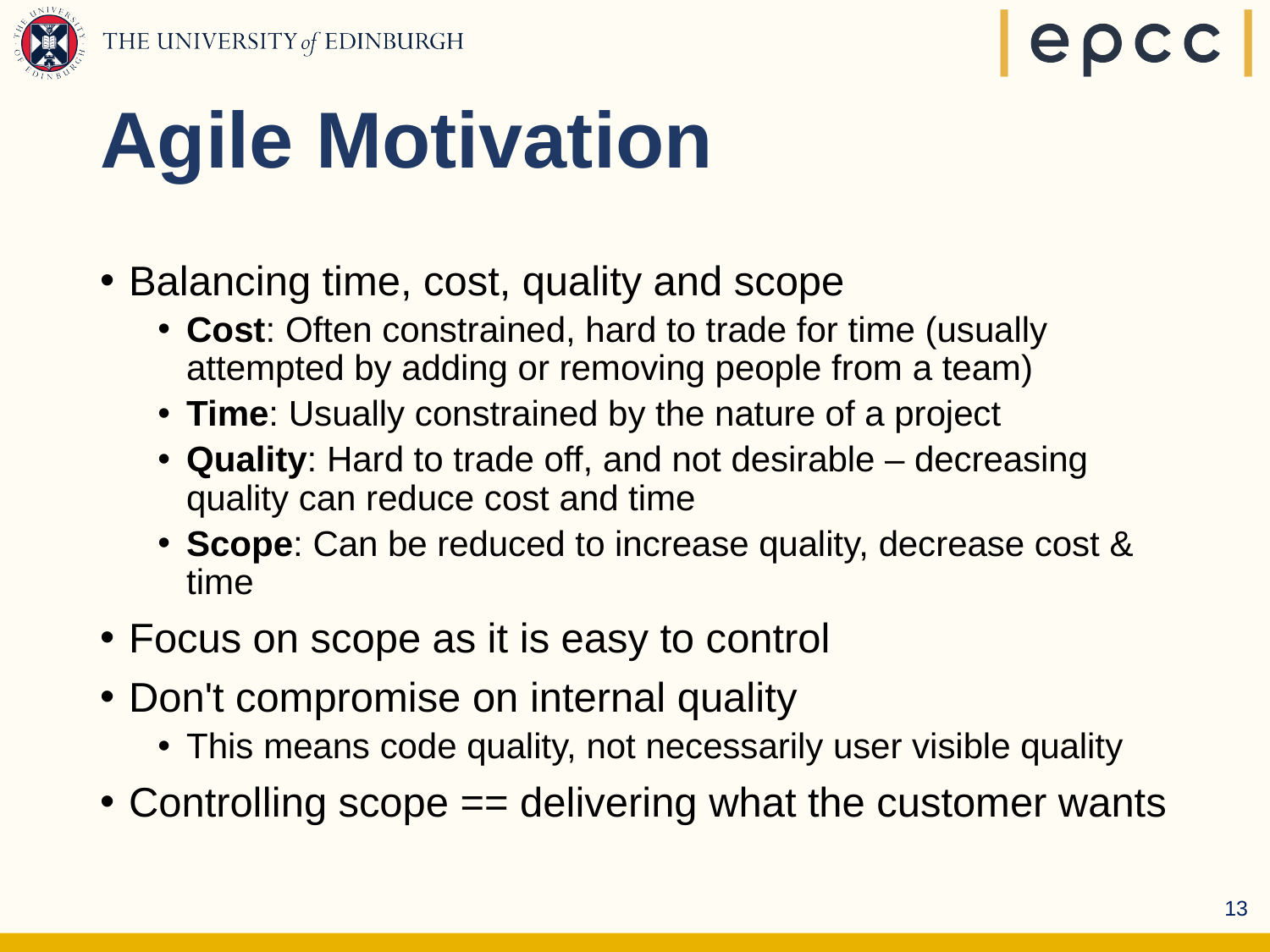

# Agile Motivation
Balancing time, cost, quality and scope
Cost: Often constrained, hard to trade for time (usually attempted by adding or removing people from a team)
Time: Usually constrained by the nature of a project
Quality: Hard to trade off, and not desirable – decreasing quality can reduce cost and time
Scope: Can be reduced to increase quality, decrease cost & time
Focus on scope as it is easy to control
Don't compromise on internal quality
This means code quality, not necessarily user visible quality
Controlling scope == delivering what the customer wants
13